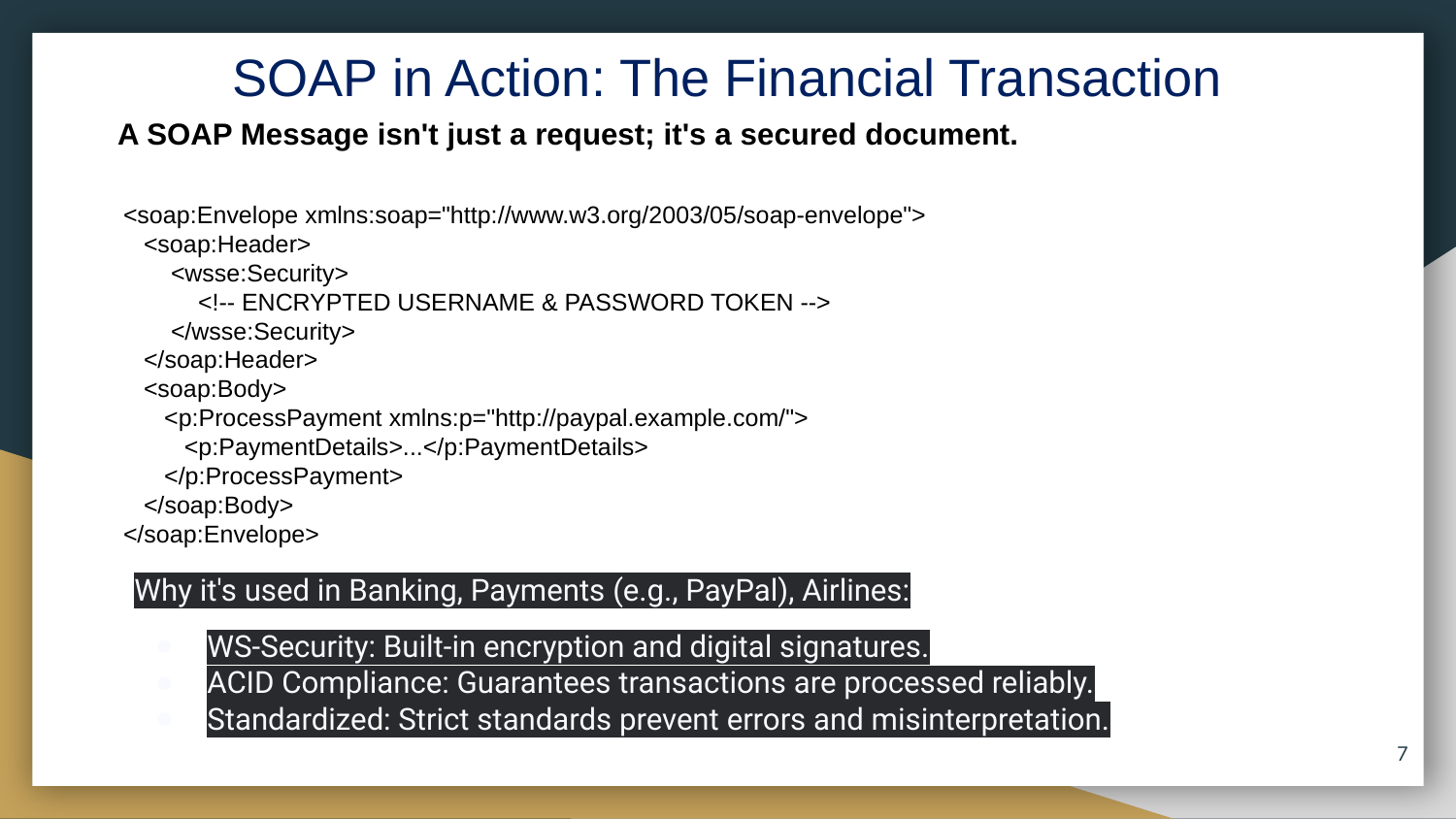

# SOAP in Action: The Financial Transaction
A SOAP Message isn't just a request; it's a secured document.

<soap:Envelope xmlns:soap="http://www.w3.org/2003/05/soap-envelope">
   <soap:Header>
       <wsse:Security>
           <!-- ENCRYPTED USERNAME & PASSWORD TOKEN -->
       </wsse:Security>
   </soap:Header>
   <soap:Body>
      <p:ProcessPayment xmlns:p="http://paypal.example.com/">
         <p:PaymentDetails>...</p:PaymentDetails>
      </p:ProcessPayment>
   </soap:Body>
</soap:Envelope>
Why it's used in Banking, Payments (e.g., PayPal), Airlines:
WS-Security: Built-in encryption and digital signatures.
ACID Compliance: Guarantees transactions are processed reliably.
Standardized: Strict standards prevent errors and misinterpretation.
7